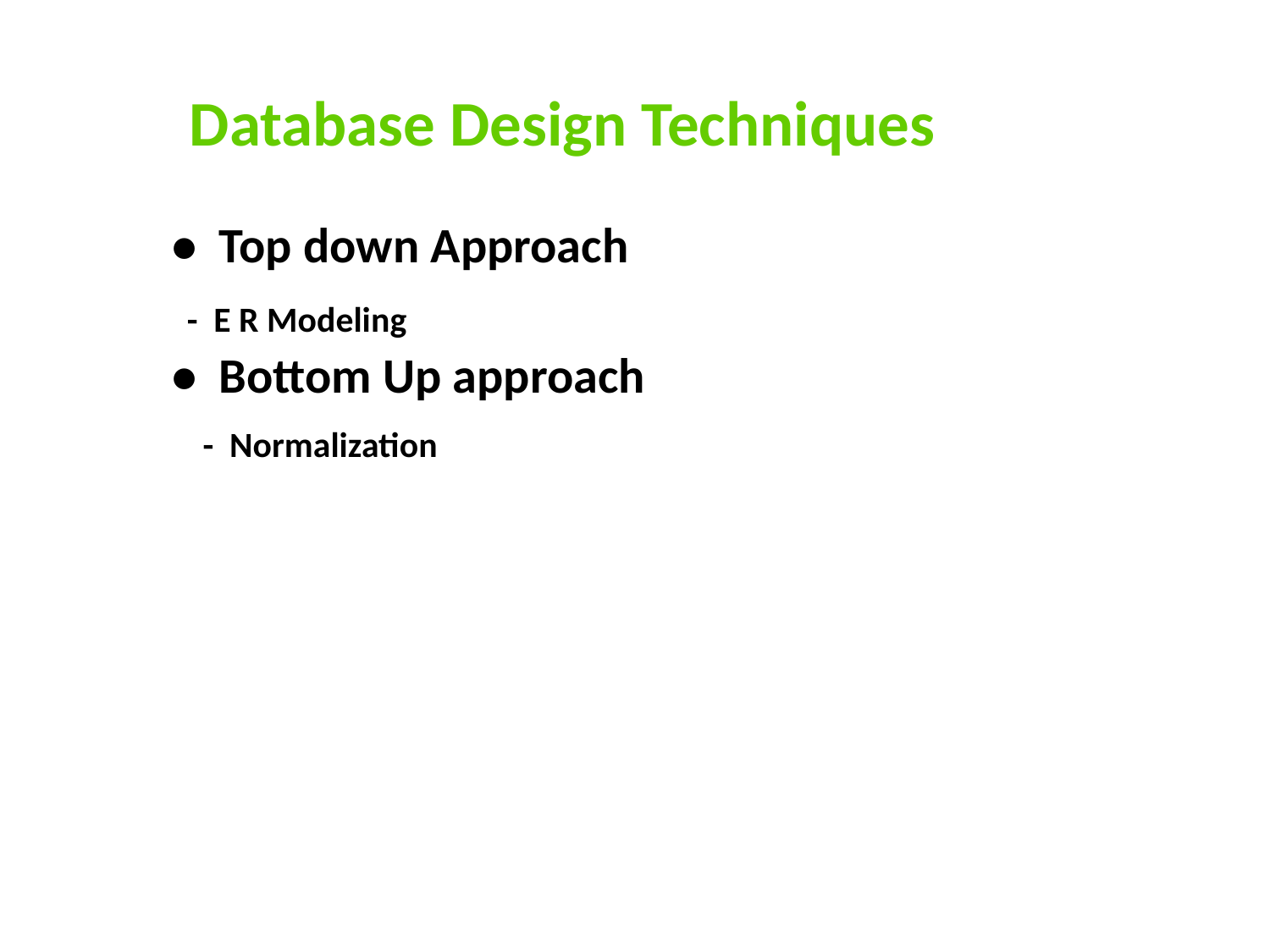

Database Design Techniques

•  Top down Approach

-  E R Modeling

•  Bottom Up approach

-  Normalization